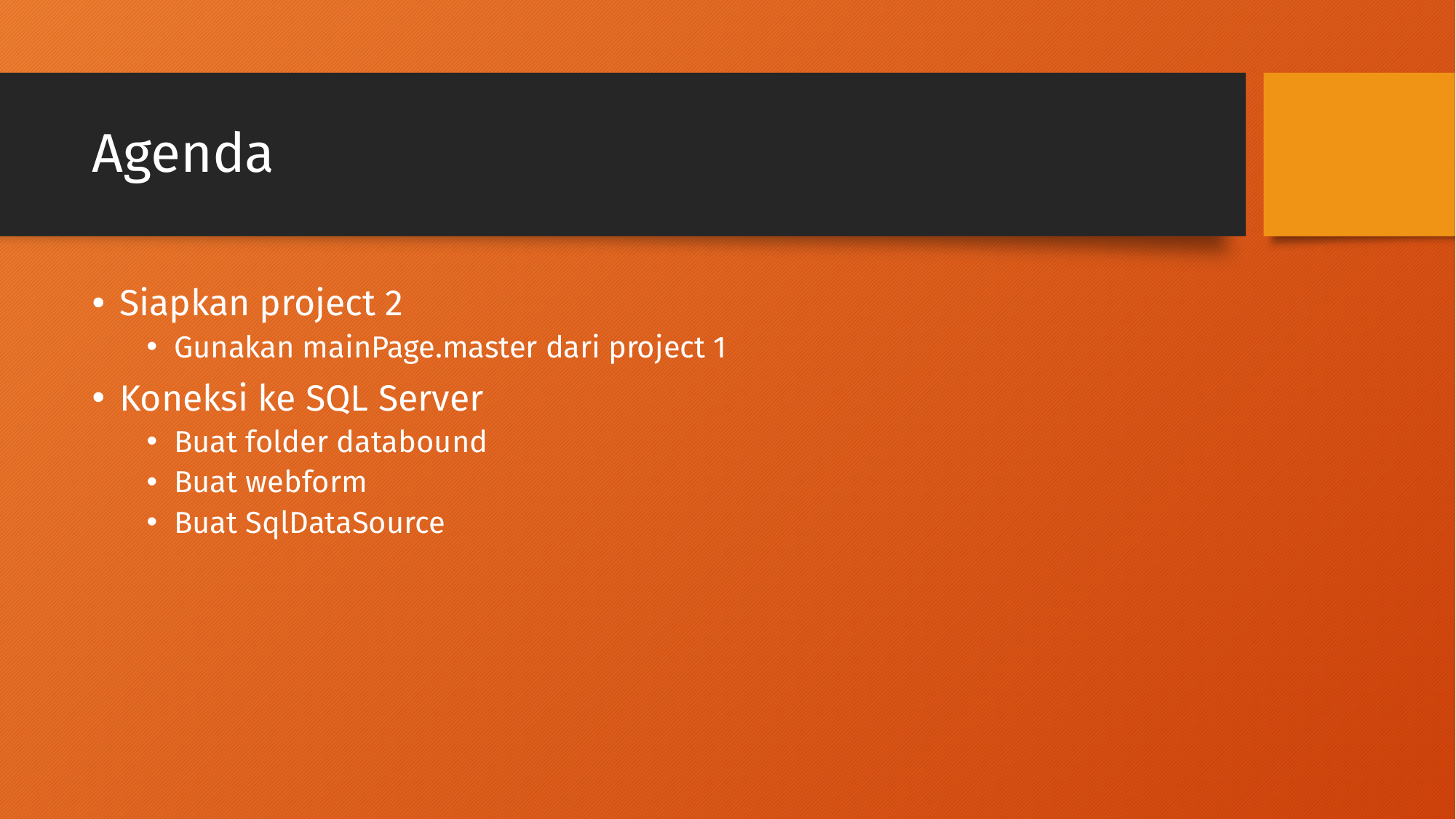

# Agenda
Siapkan project 2
Gunakan mainPage.master dari project 1
Koneksi ke SQL Server
Buat folder databound
Buat webform
Buat SqlDataSource